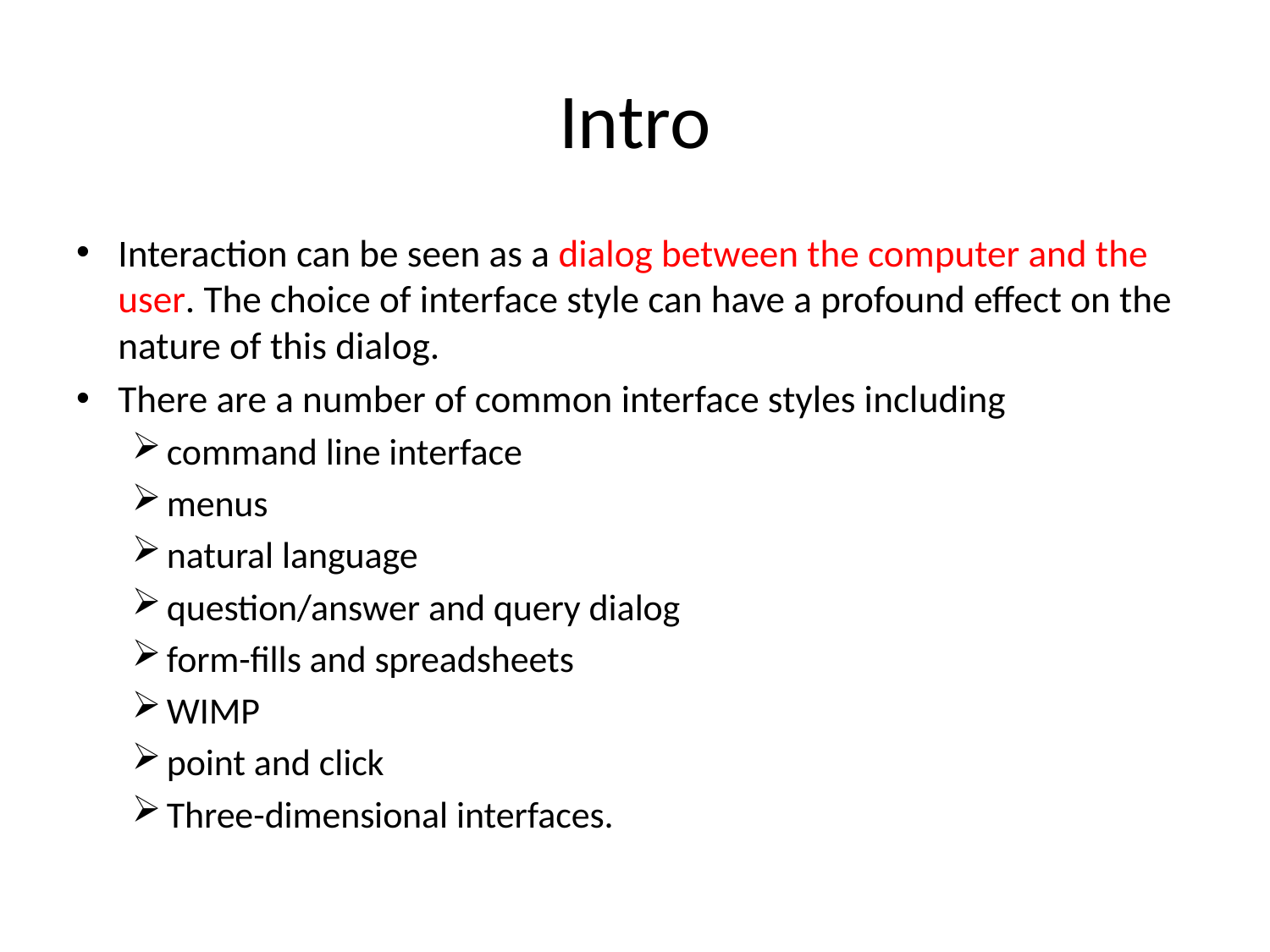

# Intro
Interaction can be seen as a dialog between the computer and the user. The choice of interface style can have a profound effect on the nature of this dialog.
There are a number of common interface styles including
command line interface
menus
natural language
question/answer and query dialog
form-fills and spreadsheets
WIMP
point and click
Three-dimensional interfaces.